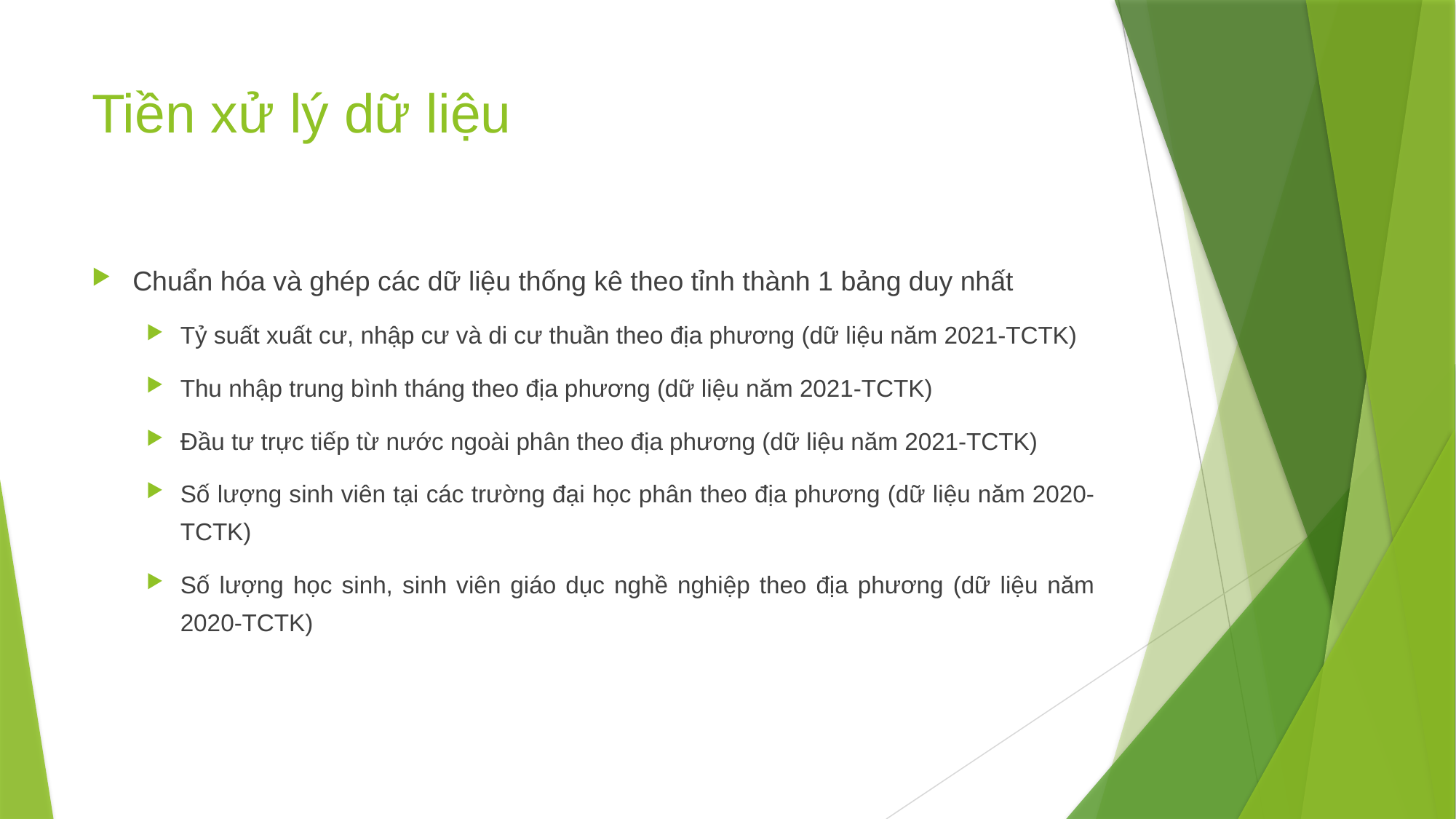

# Tiền xử lý dữ liệu
Chuẩn hóa và ghép các dữ liệu thống kê theo tỉnh thành 1 bảng duy nhất
Tỷ suất xuất cư, nhập cư và di cư thuần theo địa phương (dữ liệu năm 2021-TCTK)
Thu nhập trung bình tháng theo địa phương (dữ liệu năm 2021-TCTK)
Đầu tư trực tiếp từ nước ngoài phân theo địa phương (dữ liệu năm 2021-TCTK)
Số lượng sinh viên tại các trường đại học phân theo địa phương (dữ liệu năm 2020-TCTK)
Số lượng học sinh, sinh viên giáo dục nghề nghiệp theo địa phương (dữ liệu năm 2020-TCTK)